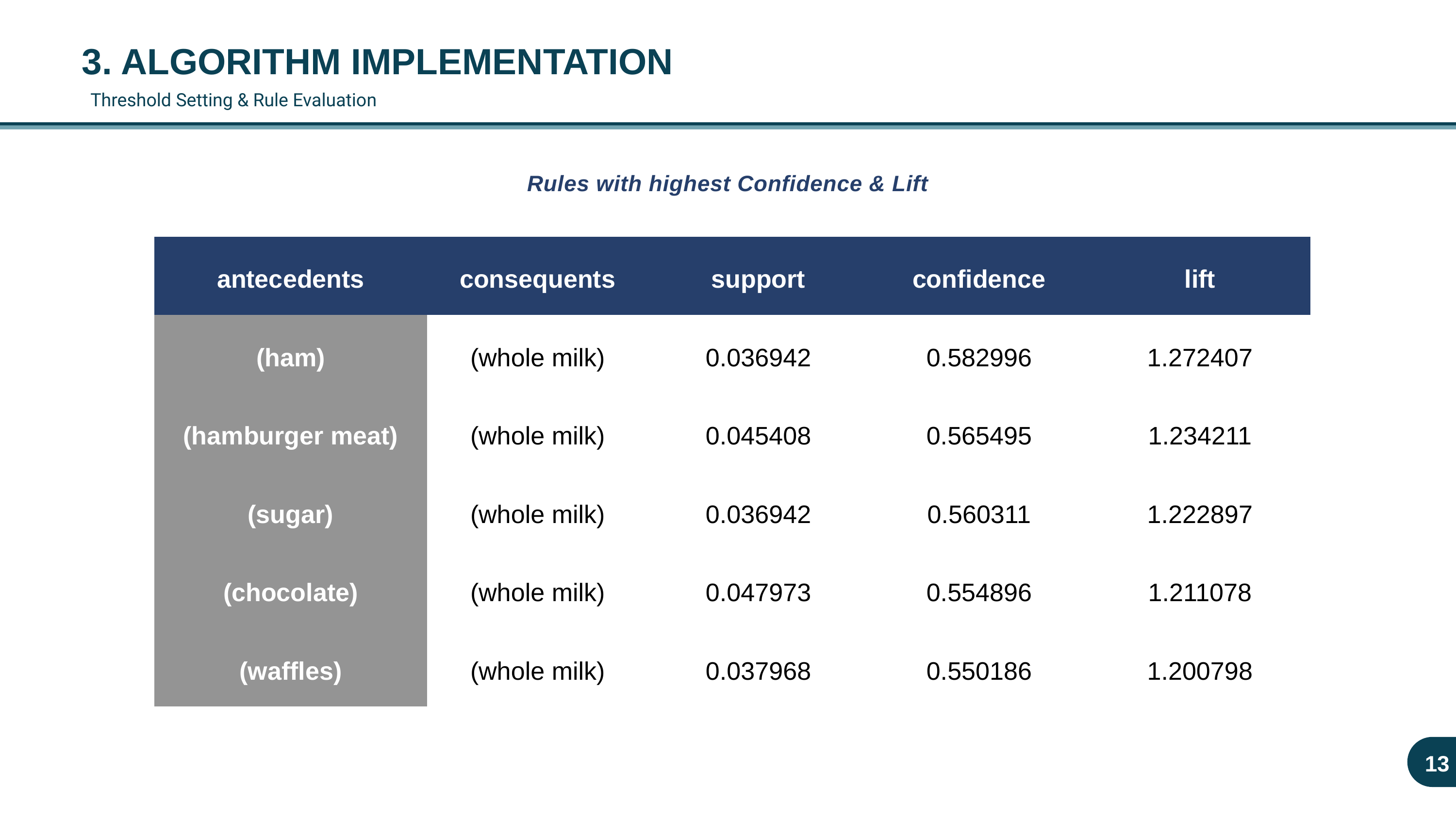

3. ALGORITHM IMPLEMENTATION

Threshold Setting & Rule Evaluation

Rules with highest Confidence & Lift

| antecedents | consequents | support | confidence | lift |
| --- | --- | --- | --- | --- |
| (ham) | (whole milk) | 0.036942 | 0.582996 | 1.272407 |
| (hamburger meat) | (whole milk) | 0.045408 | 0.565495 | 1.234211 |
| (sugar) | (whole milk) | 0.036942 | 0.560311 | 1.222897 |
| (chocolate) | (whole milk) | 0.047973 | 0.554896 | 1.211078 |
| (waffles) | (whole milk) | 0.037968 | 0.550186 | 1.200798 |

13